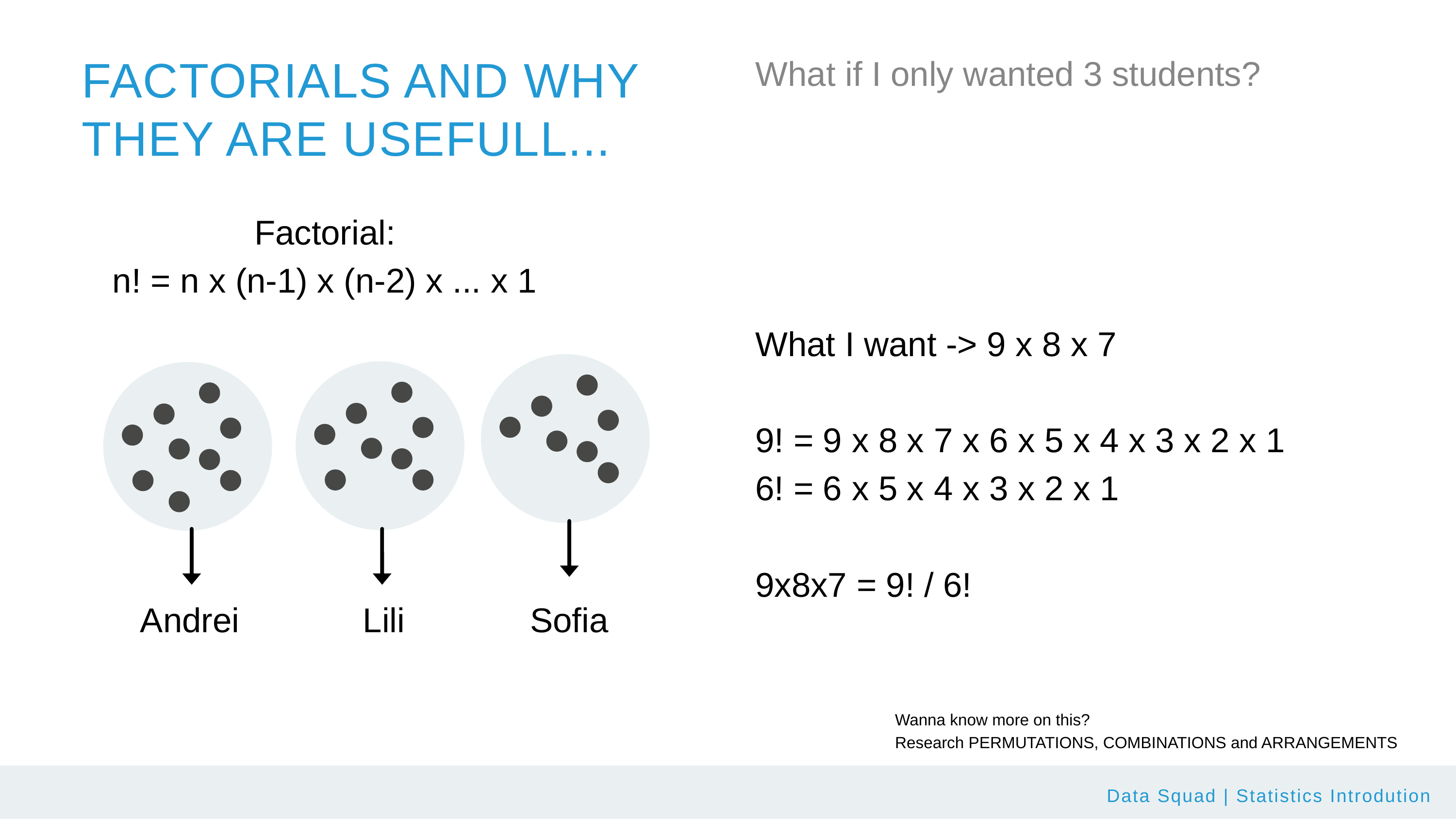

What if I only wanted 3 students?
FACTORIALS AND WHY THEY ARE USEFULL...
Factorial:
n! = n x (n-1) x (n-2) x ... x 1
What I want -> 9 x 8 x 7

9! = 9 x 8 x 7 x 6 x 5 x 4 x 3 x 2 x 1
6! = 6 x 5 x 4 x 3 x 2 x 1

9x8x7 = 9! / 6!

Andrei
Lili
Sofia
Wanna know more on this?
Research PERMUTATIONS, COMBINATIONS and ARRANGEMENTS

Data Squad | Statistics Introdution